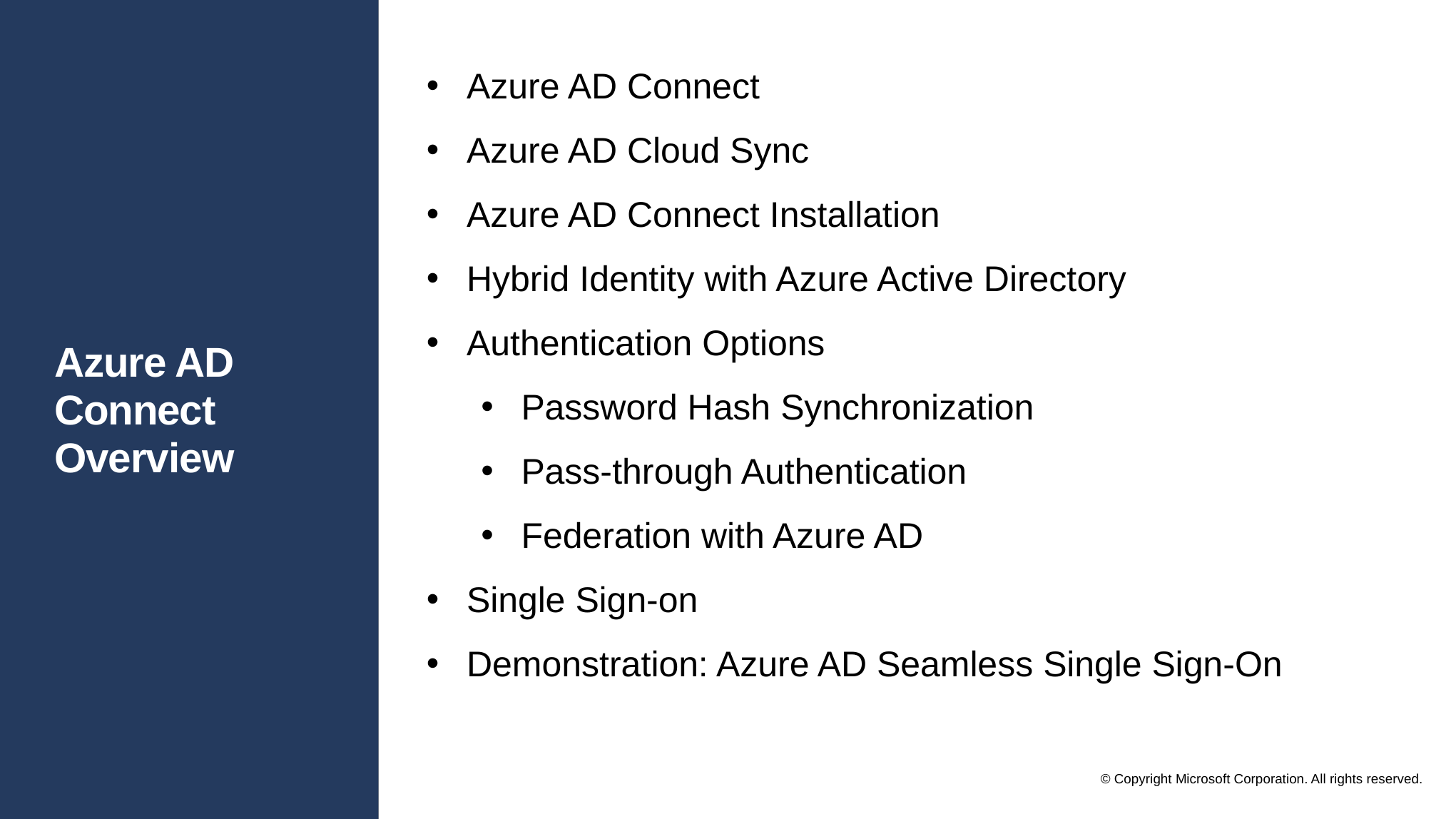

Azure AD Connect
Azure AD Cloud Sync
Azure AD Connect Installation
Hybrid Identity with Azure Active Directory
Authentication Options
Password Hash Synchronization
Pass-through Authentication
Federation with Azure AD
Single Sign-on
Demonstration: Azure AD Seamless Single Sign-On

# Azure AD Connect Overview